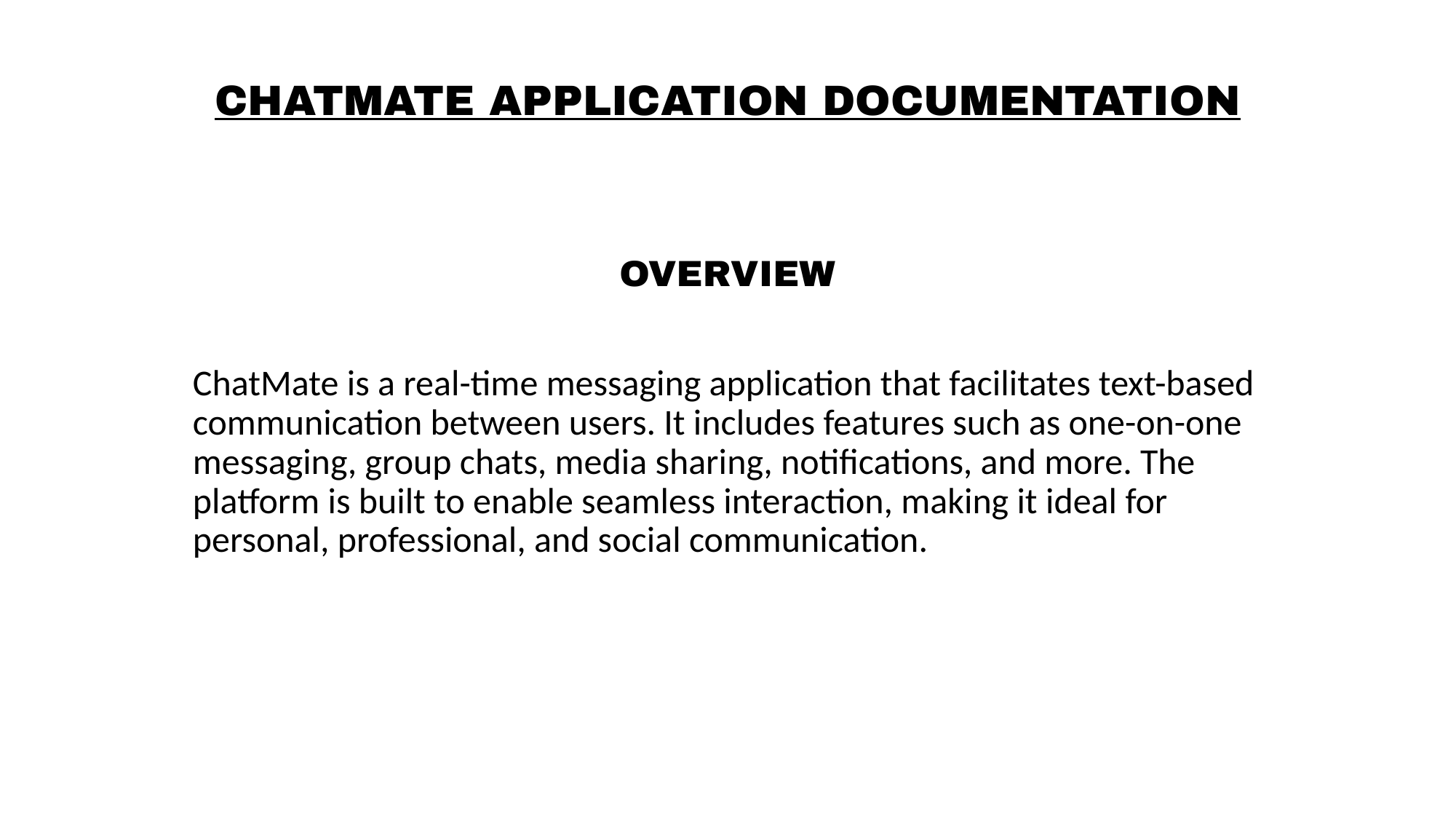

# CHATMATE APPLICATION DOCUMENTATION
OVERVIEW

ChatMate is a real-time messaging application that facilitates text-based communication between users. It includes features such as one-on-one messaging, group chats, media sharing, notifications, and more. The platform is built to enable seamless interaction, making it ideal for personal, professional, and social communication.